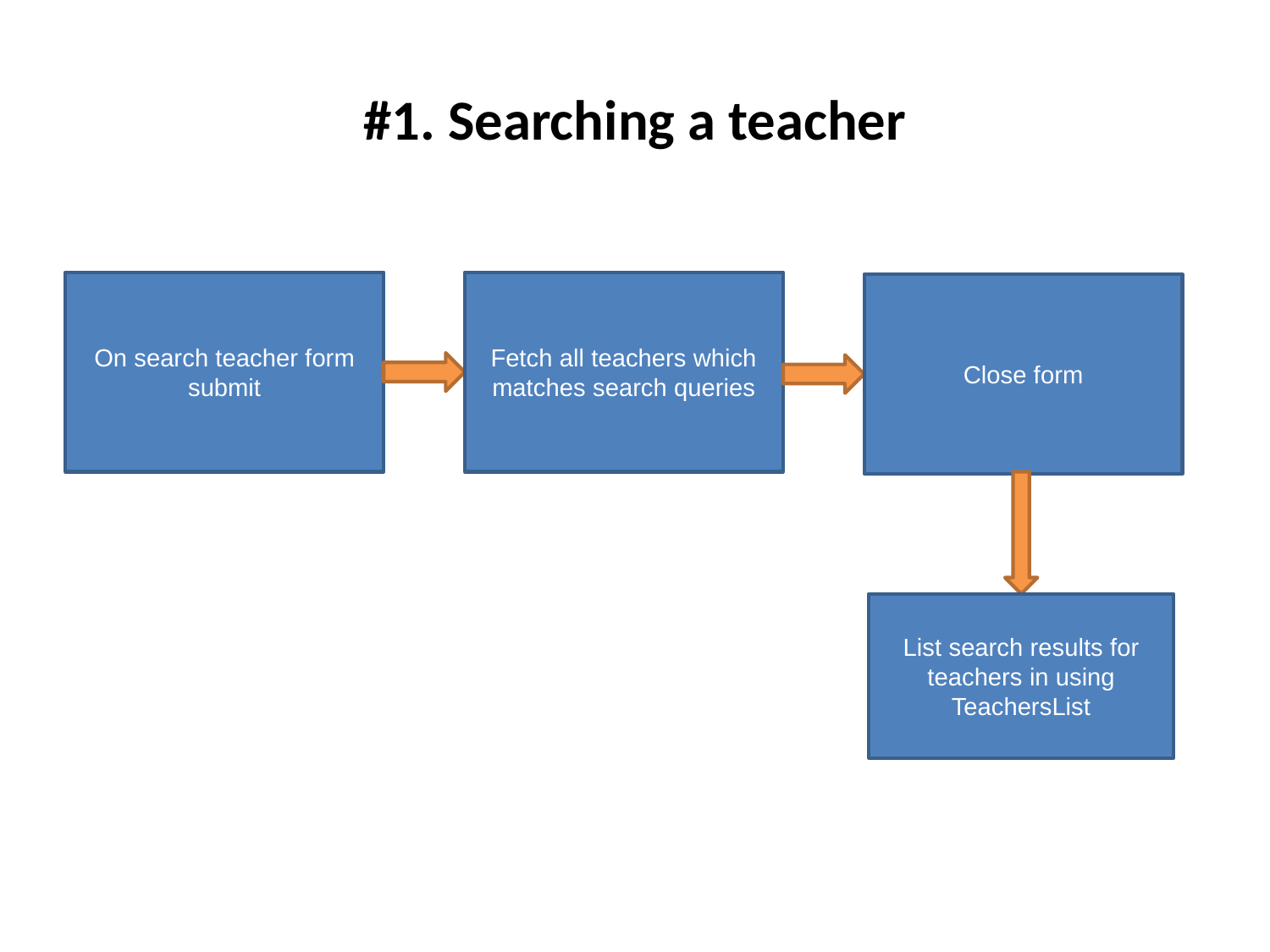

# #1. Searching a teacher
On search teacher form submit
Fetch all teachers which matches search queries
Close form

List search results for teachers in using TeachersList